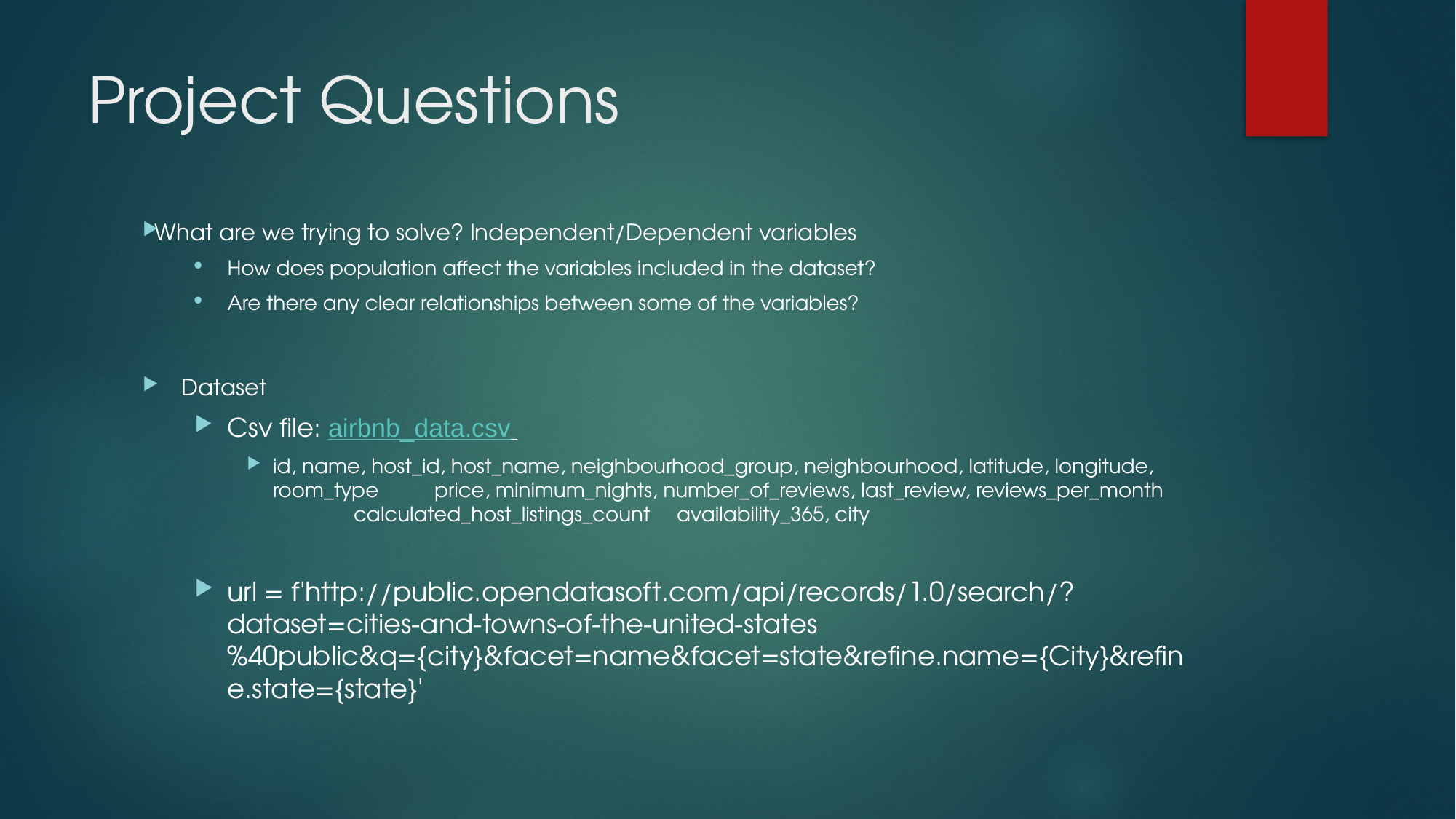

# Project Questions
What are we trying to solve? Independent/Dependent variables
How does population affect the variables included in the dataset?
Are there any clear relationships between some of the variables?

Dataset
Csv file: airbnb_data.csv
id, name, host_id, host_name, neighbourhood_group, neighbourhood, latitude, longitude, room_type	price, minimum_nights, number_of_reviews, last_review, reviews_per_month	calculated_host_listings_count	availability_365, city

url = f'http://public.opendatasoft.com/api/records/1.0/search/?dataset=cities-and-towns-of-the-united-states%40public&q={city}&facet=name&facet=state&refine.name={City}&refine.state={state}'